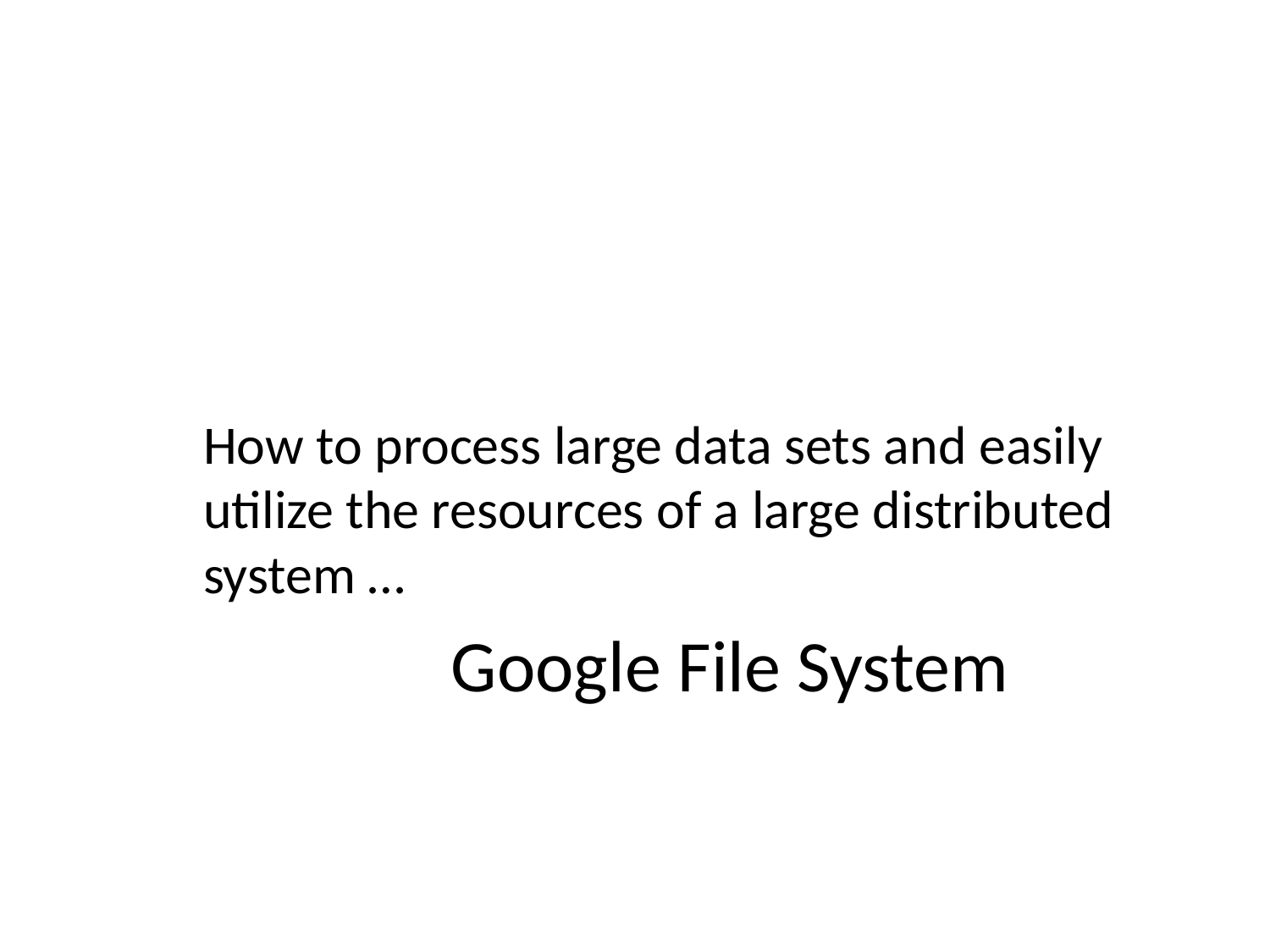

How to process large data sets and easily
utilize the resources of a large distributed system …
Google File System